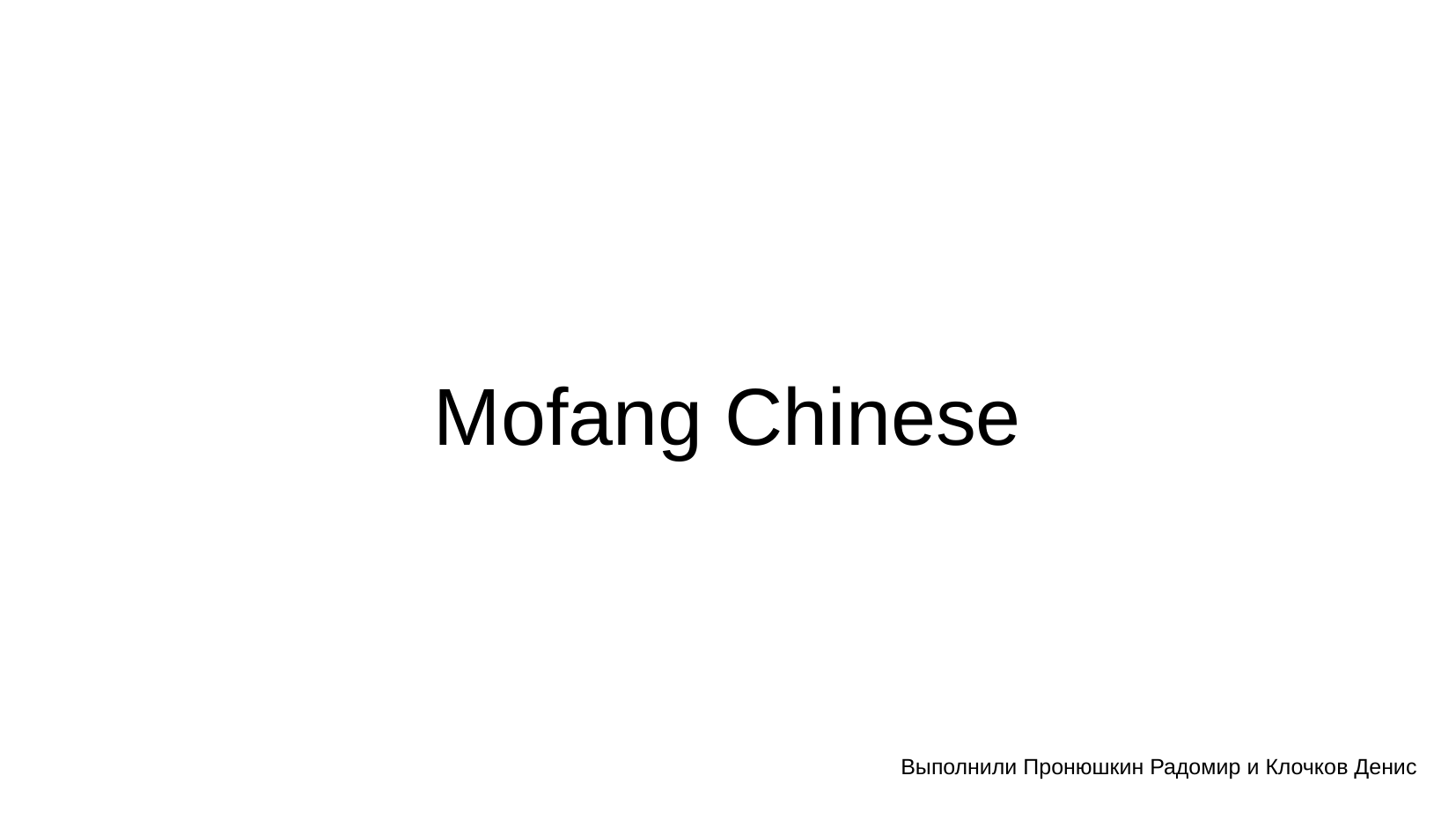

Mofang Chinese
Выполнили Пронюшкин Радомир и Клочков Денис